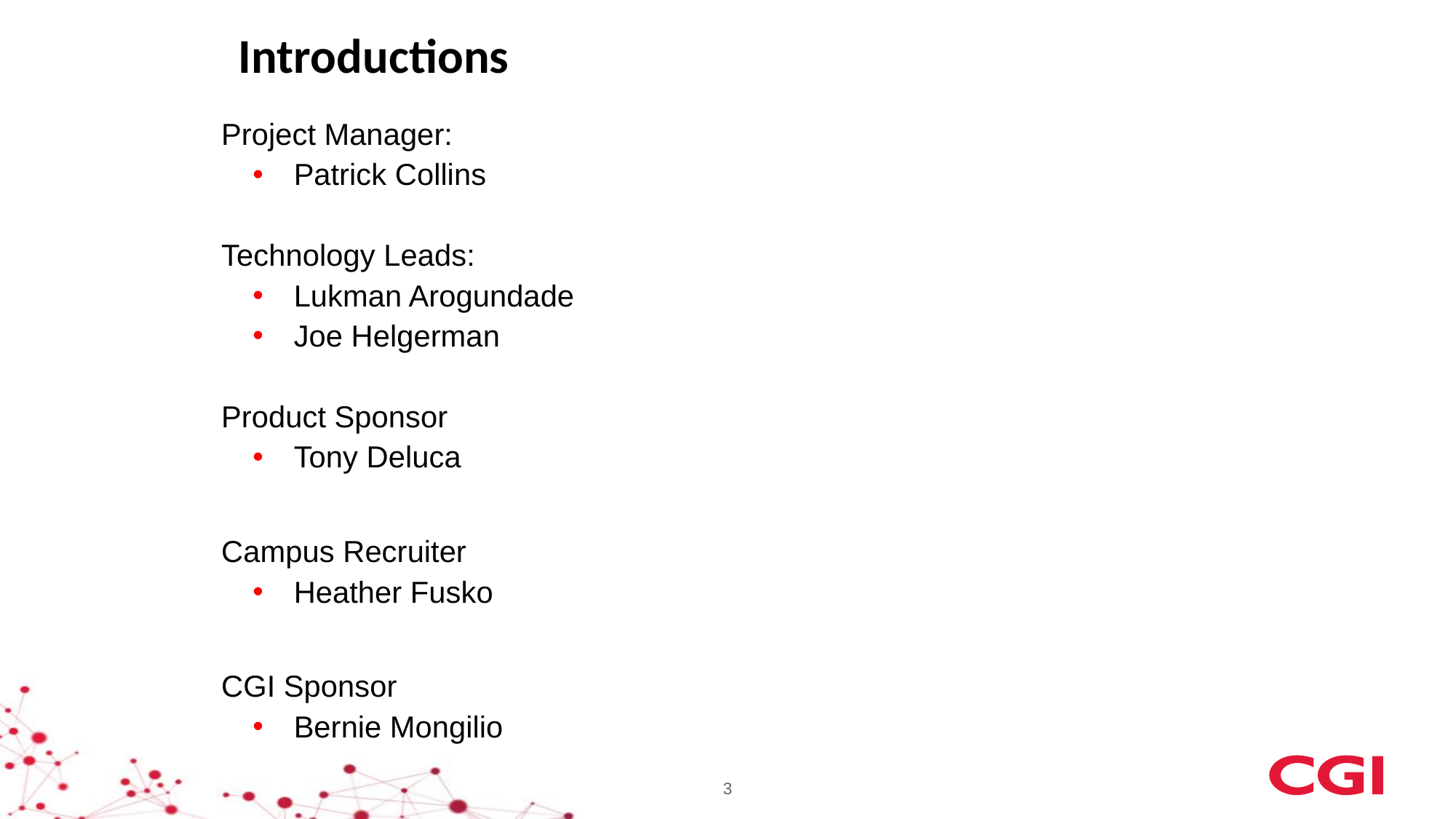

Introductions

Project Manager:
Patrick Collins

Technology Leads:
Lukman Arogundade
Joe Helgerman

Product Sponsor
Tony Deluca

Campus Recruiter
Heather Fusko

CGI Sponsor
Bernie Mongilio

3